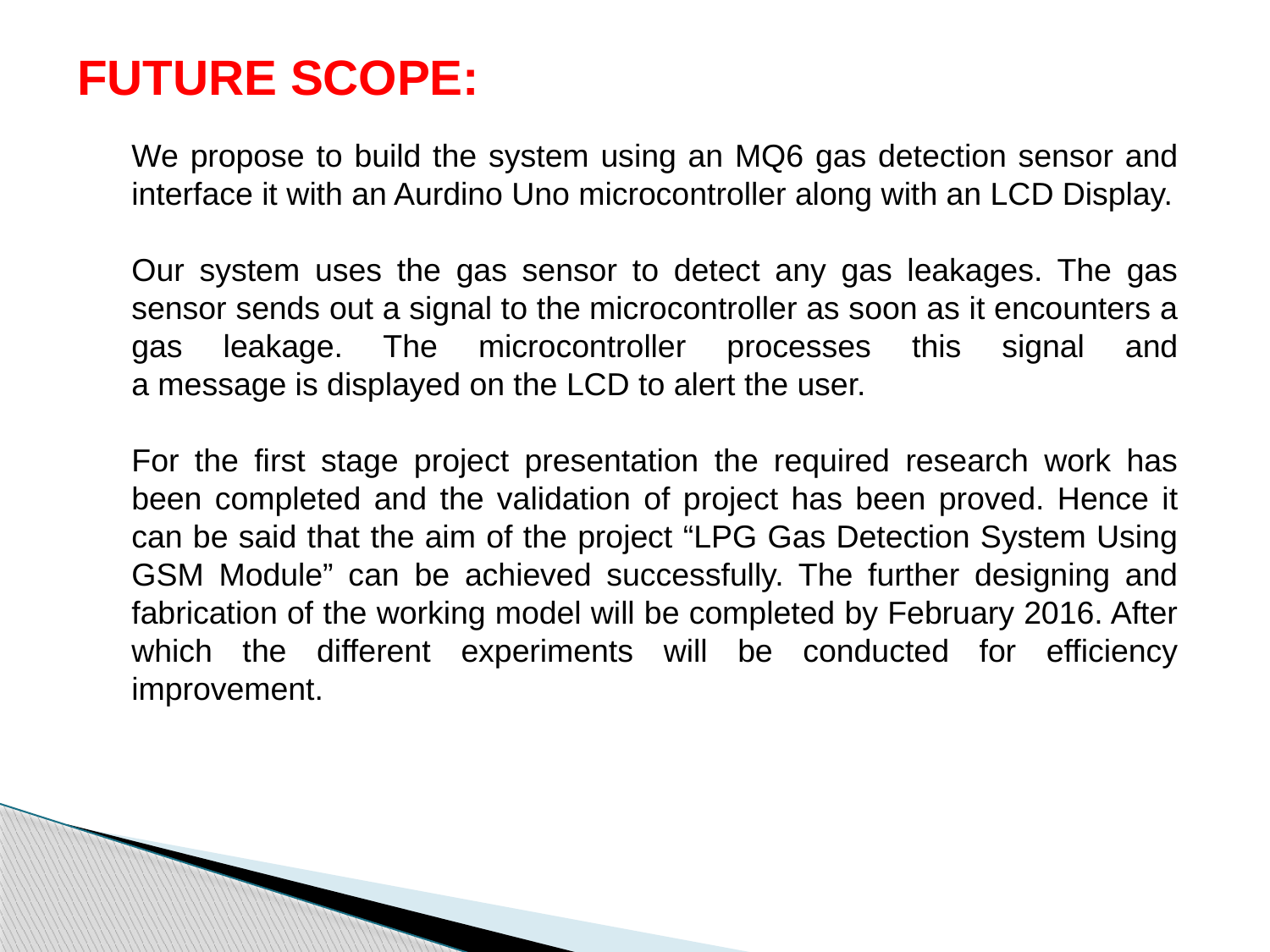

FUTURE SCOPE:
We propose to build the system using an MQ6 gas detection sensor and interface it with an Aurdino Uno microcontroller along with an LCD Display.

Our system uses the gas sensor to detect any gas leakages. The gas sensor sends out a signal to the microcontroller as soon as it encounters a gas leakage. The microcontroller processes this signal and a message is displayed on the LCD to alert the user.

For the first stage project presentation the required research work has been completed and the validation of project has been proved. Hence it can be said that the aim of the project “LPG Gas Detection System Using GSM Module” can be achieved successfully. The further designing and fabrication of the working model will be completed by February 2016. After which the different experiments will be conducted for efficiency improvement.